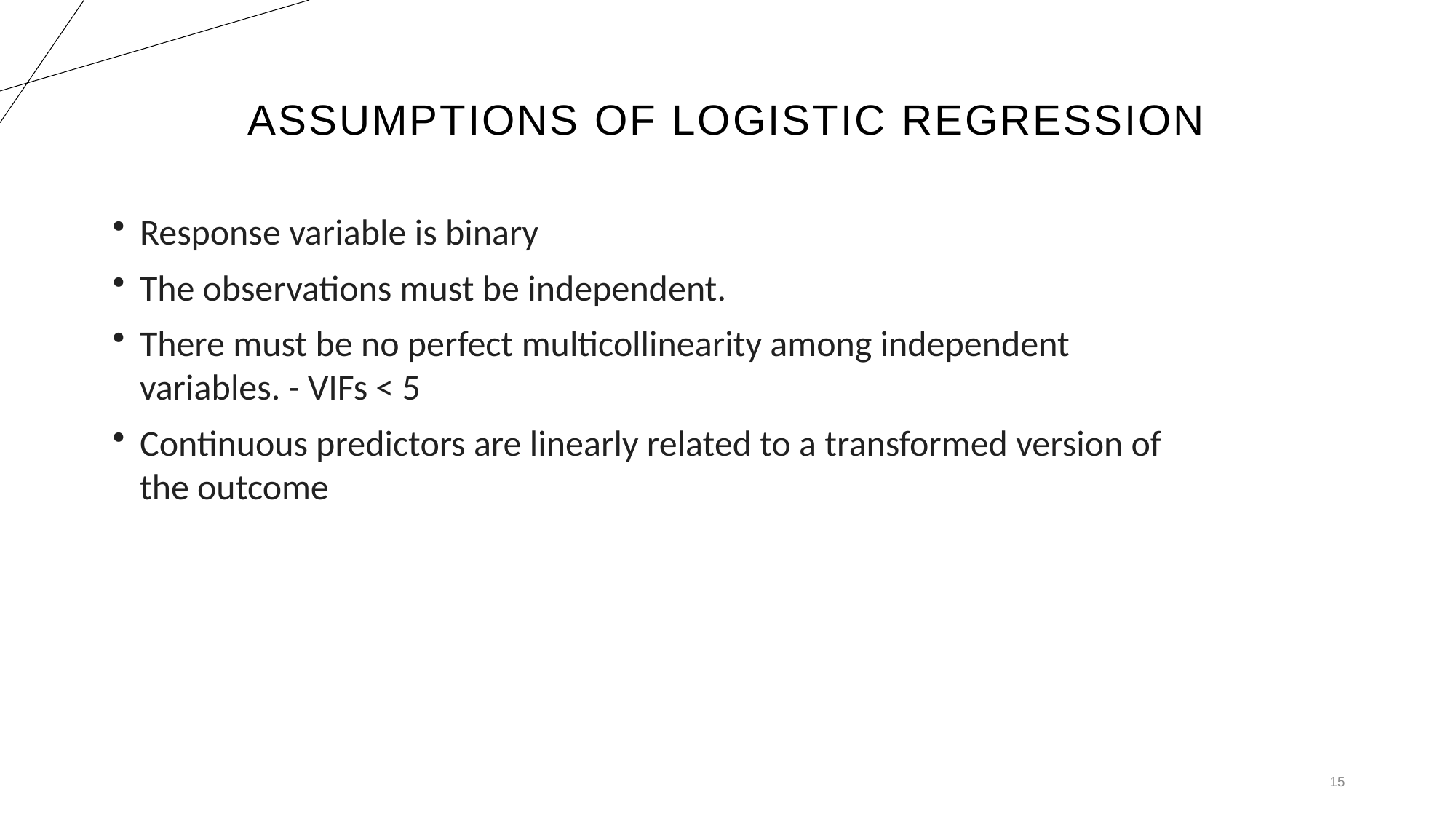

# Assumptions of Logistic Regression
Response variable is binary
The observations must be independent.
There must be no perfect multicollinearity among independent variables. - VIFs < 5
Continuous predictors are linearly related to a transformed version of the outcome
15